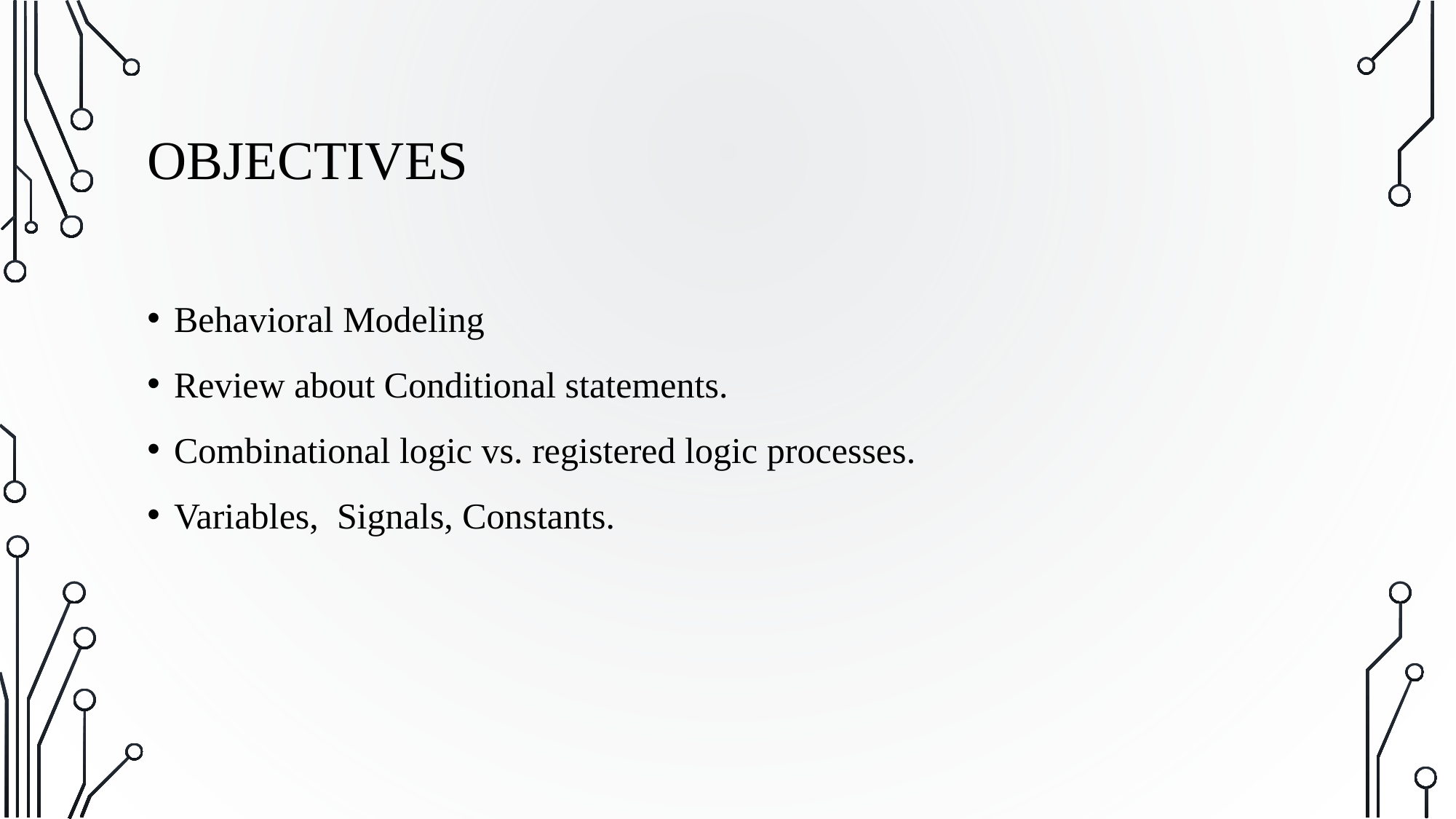

OBJECTIVES
Behavioral Modeling
Review about Conditional statements.
Combinational logic vs. registered logic processes.
Variables,  Signals, Constants.